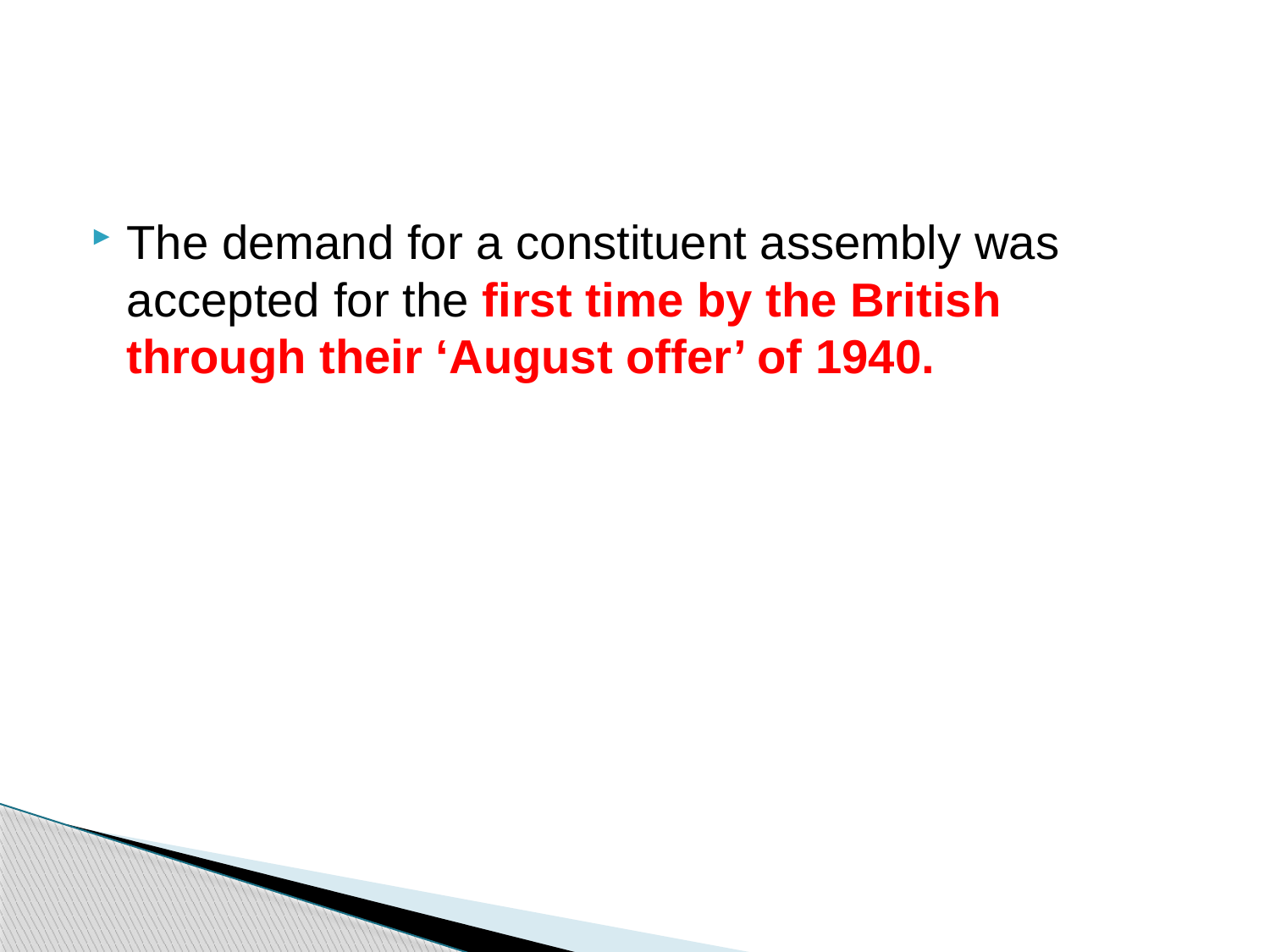

#
The demand for a constituent assembly was accepted for the first time by the British through their ‘August offer’ of 1940.